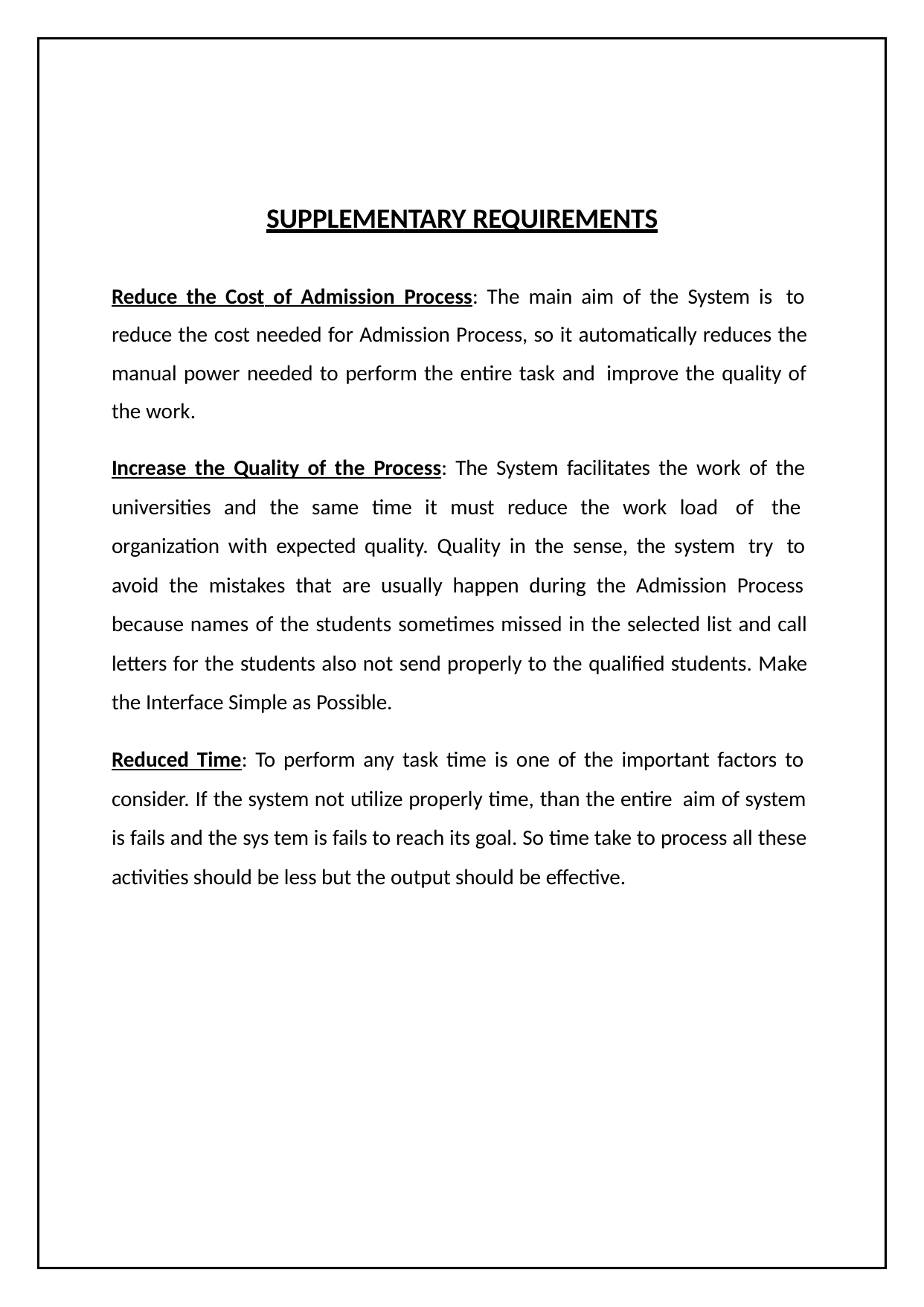

SUPPLEMENTARY REQUIREMENTS

Reduce the Cost of Admission Process: The main aim of the System is to  reduce the cost needed for Admission Process, so it automatically reduces the  manual power needed to perform the entire task and improve the quality of  the work.
Increase the Quality of the Process: The System facilitates the work of the  universities and the same time it must reduce the work load of the  organization with expected quality. Quality in the sense, the system try to  avoid the mistakes that are usually happen during the Admission Process  because names of the students sometimes missed in the selected list and call  letters for the students also not send properly to the qualified students. Make  the Interface Simple as Possible.
Reduced Time: To perform any task time is one of the important factors to  consider. If the system not utilize properly time, than the entire aim of system  is fails and the sys tem is fails to reach its goal. So time take to process all these  activities should be less but the output should be effective.